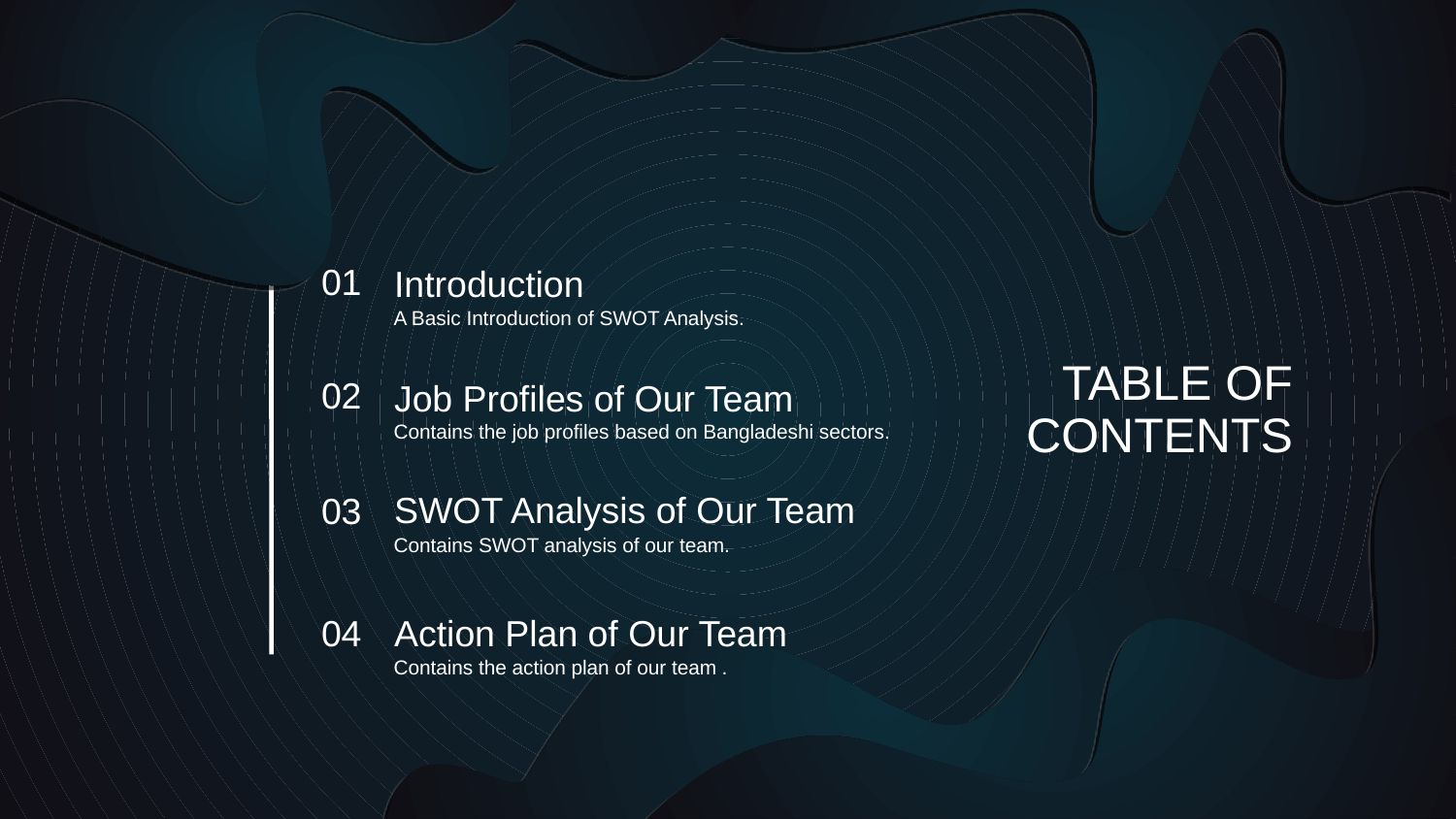

Introduction
01
A Basic Introduction of SWOT Analysis.
TABLE OF CONTENTS
Job Profiles of Our Team
02
Contains the job profiles based on Bangladeshi sectors.
SWOT Analysis of Our Team
03
Contains SWOT analysis of our team.
Action Plan of Our Team
04
Contains the action plan of our team .